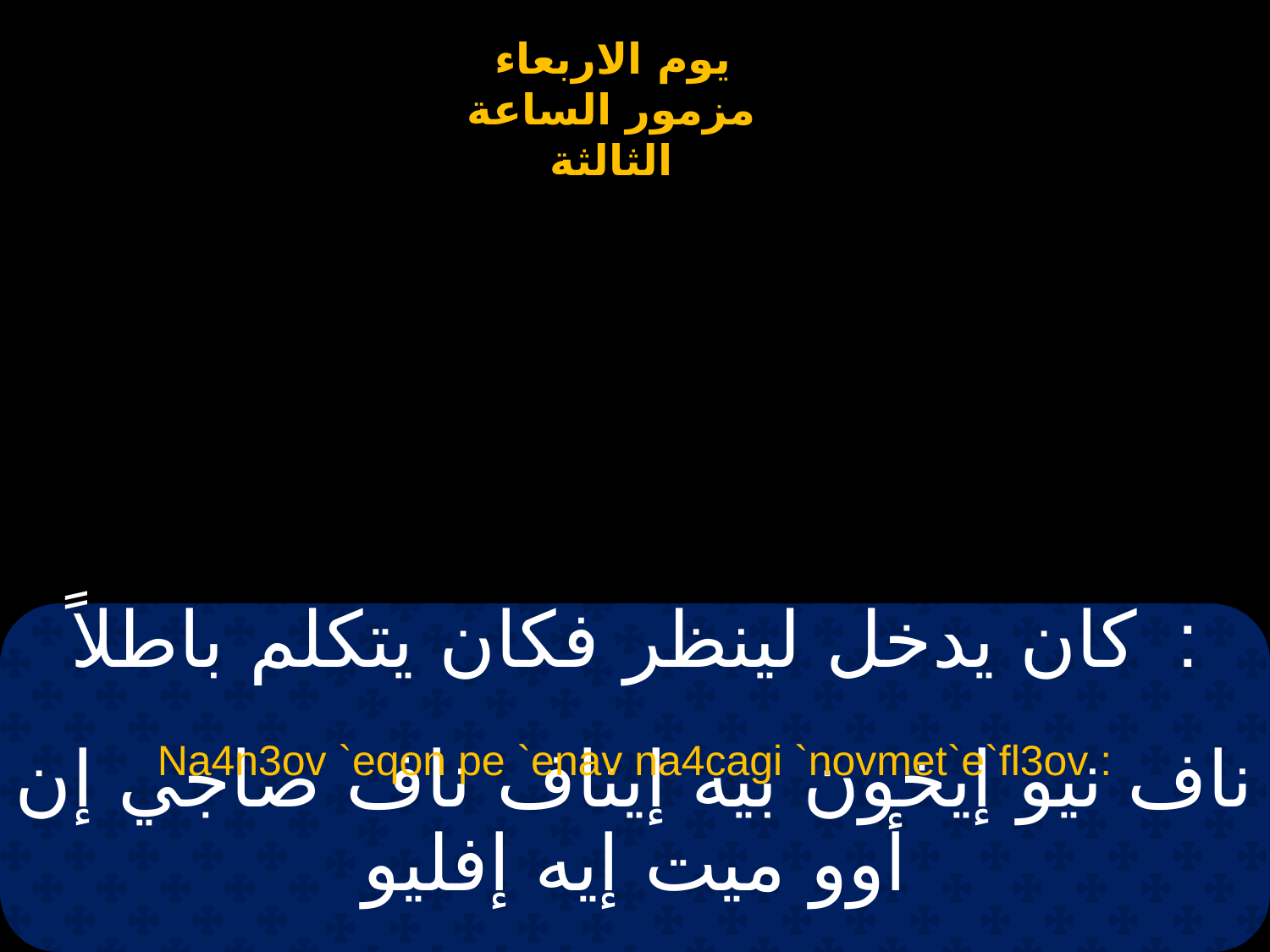

# كان يدخل لينظر فكان يتكلم باطلاً :
Na4n3ov `eqon pe `enav na4cagi `novmet`e`fl3ov :
ناف نيو إيخون بيه إيناف ناف صاجي إن أوو ميت إيه إفليو